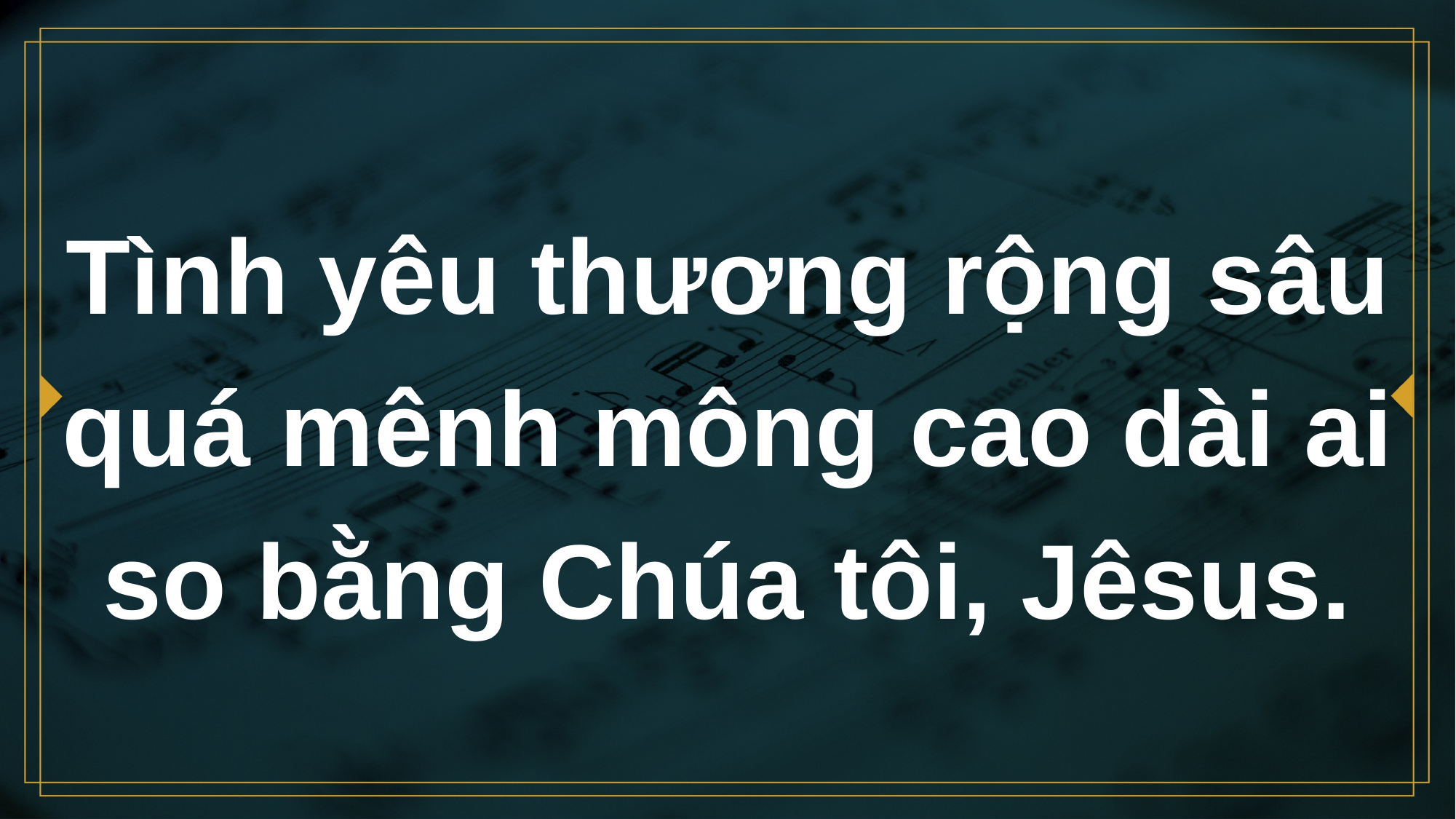

# Tình yêu thương rộng sâu quá mênh mông cao dài ai so bằng Chúa tôi, Jêsus.